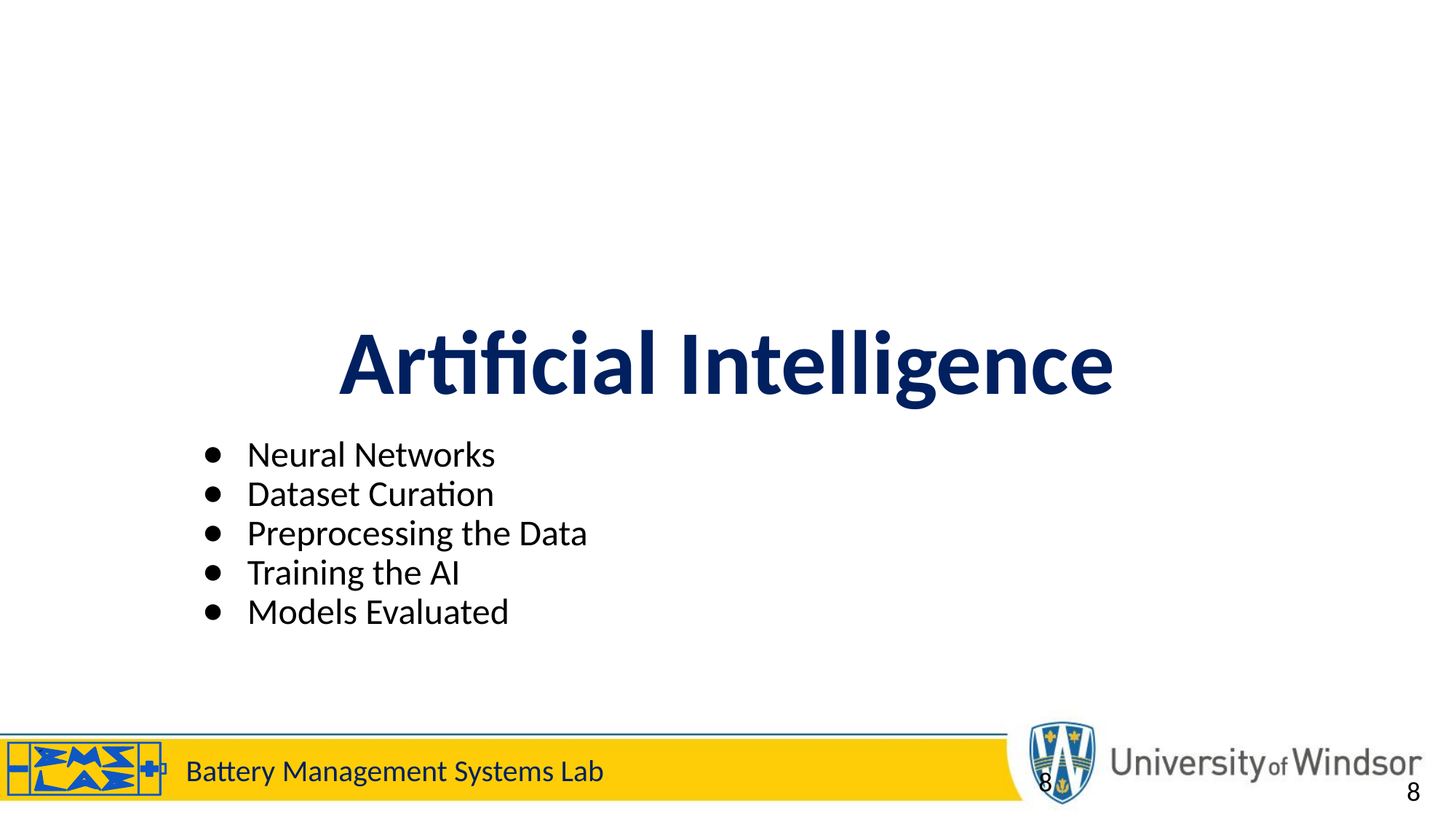

# Artificial Intelligence
Neural Networks
Dataset Curation
Preprocessing the Data
Training the AI
Models Evaluated
8